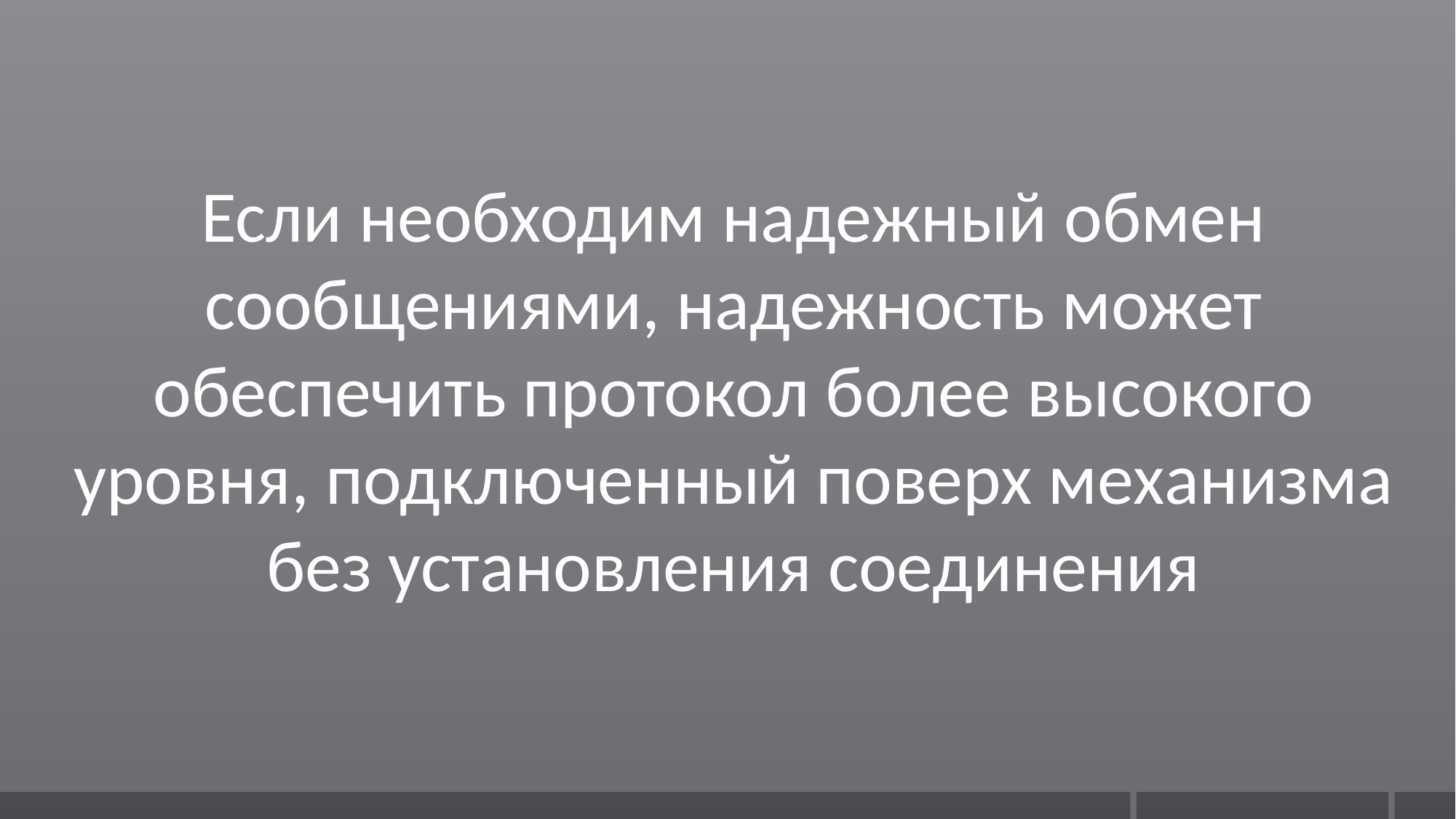

Если необходим надежный обмен сообщениями, надежность может обеспечить протокол более высокого уровня, подключенный поверх механизма без установления соединения